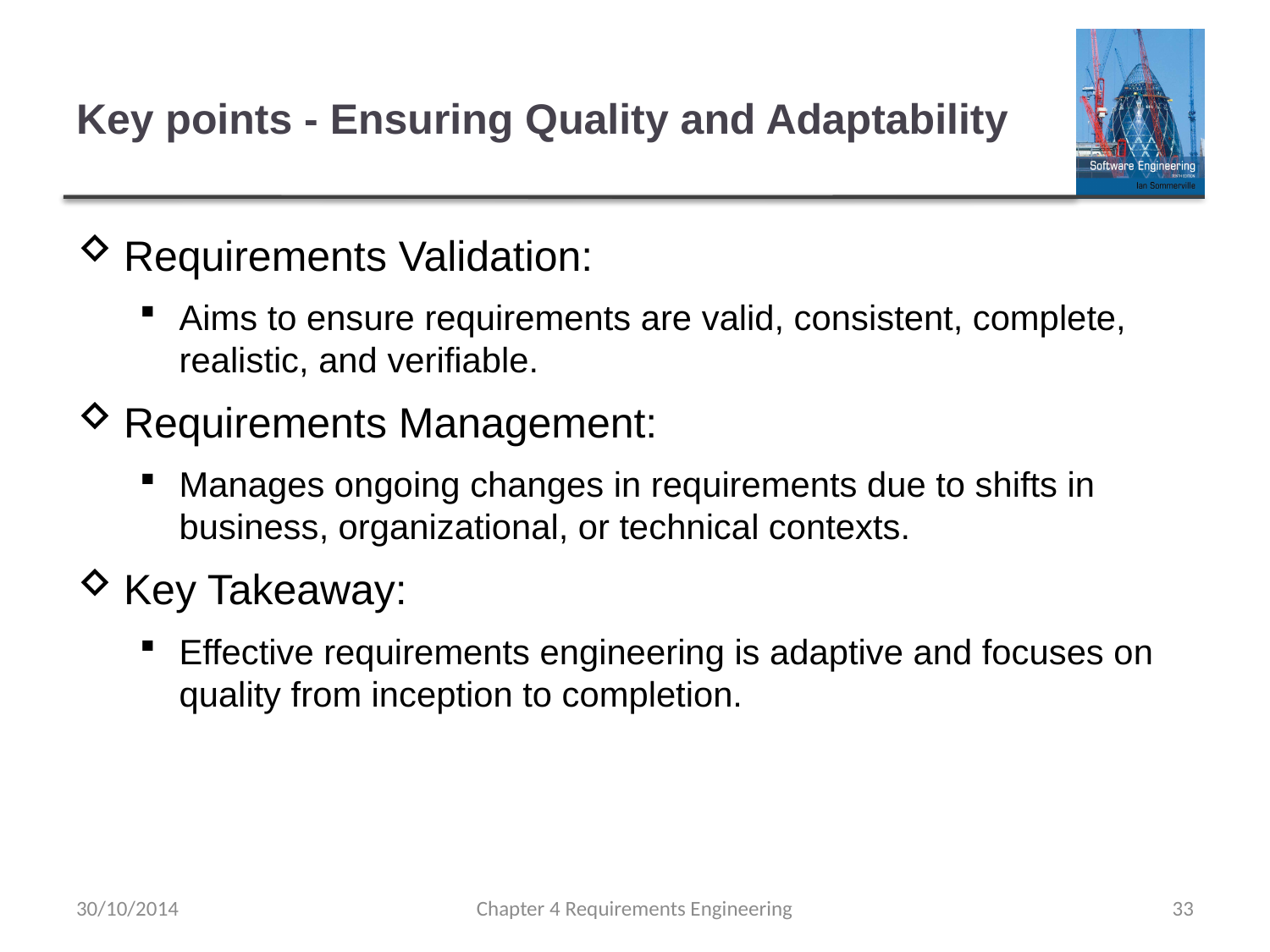

# Key points - Ensuring Quality and Adaptability
Requirements Validation:
Aims to ensure requirements are valid, consistent, complete, realistic, and verifiable.
Requirements Management:
Manages ongoing changes in requirements due to shifts in business, organizational, or technical contexts.
Key Takeaway:
Effective requirements engineering is adaptive and focuses on quality from inception to completion.
30/10/2014
Chapter 4 Requirements Engineering
33